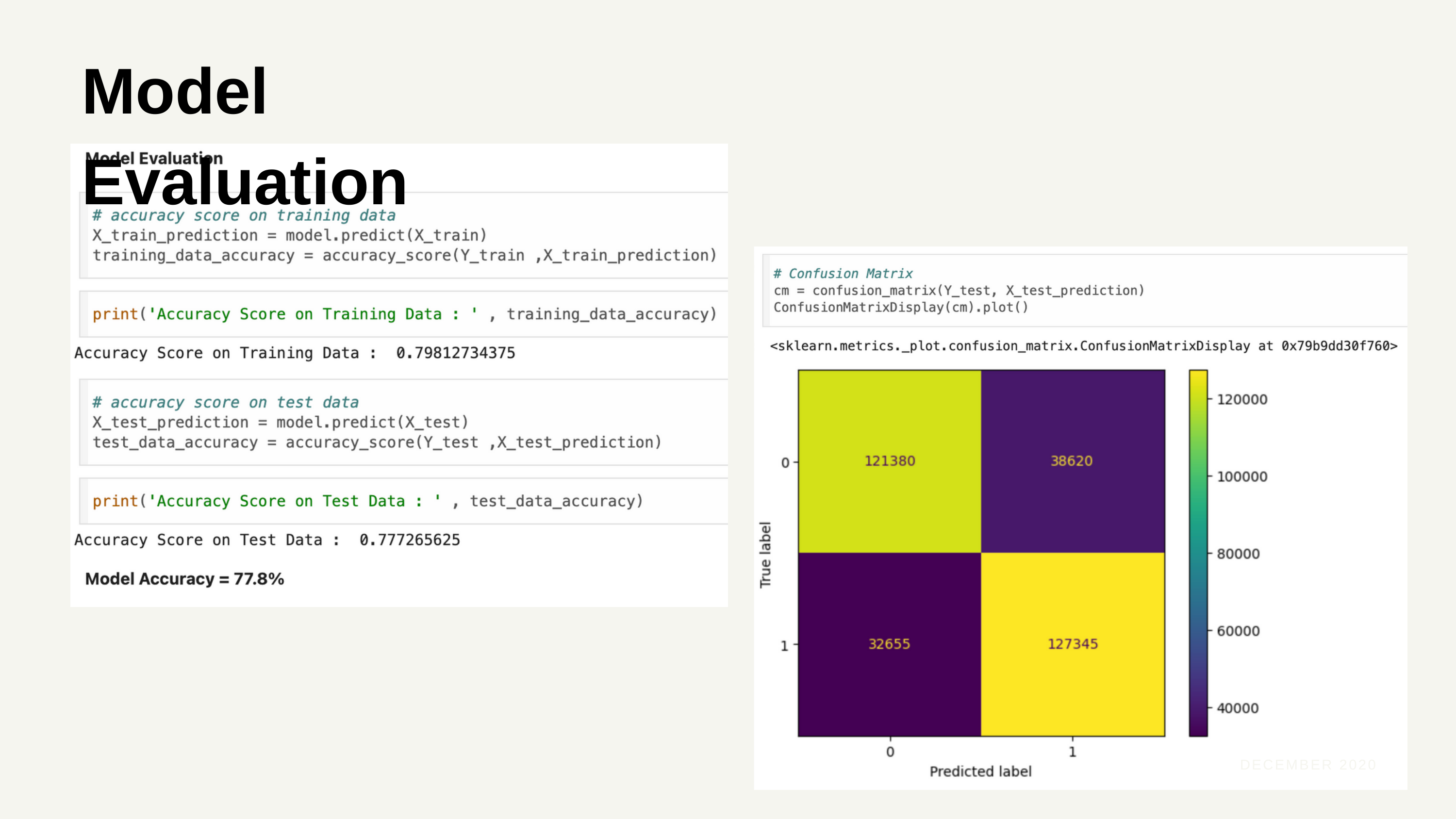

Model Evaluation

SOCIAL MEDIA | QUARTERLY REPORT
DECEMBER 2020